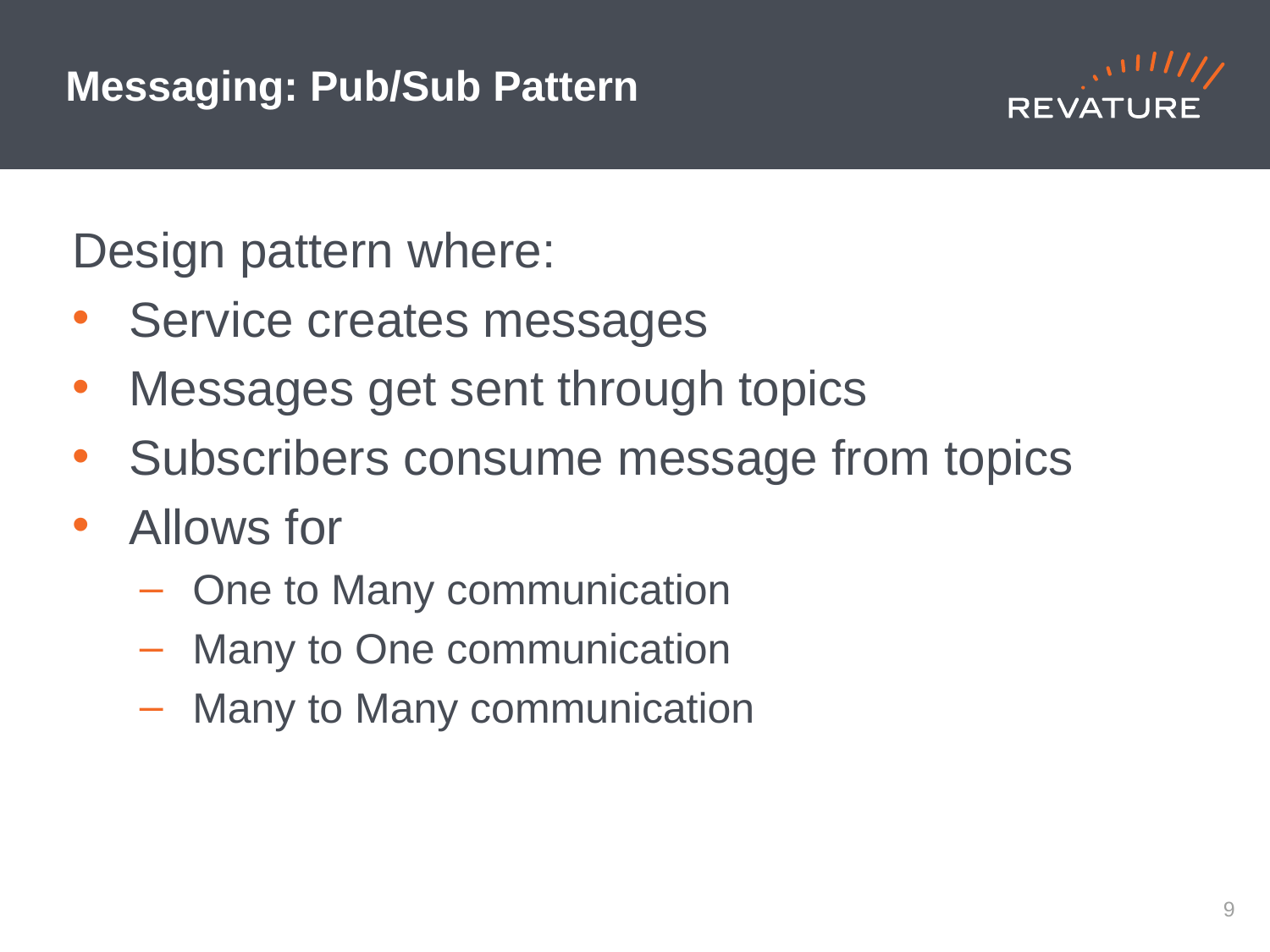

# Messaging: Pub/Sub Pattern
Design pattern where:
Service creates messages
Messages get sent through topics
Subscribers consume message from topics
Allows for
One to Many communication
Many to One communication
Many to Many communication
9